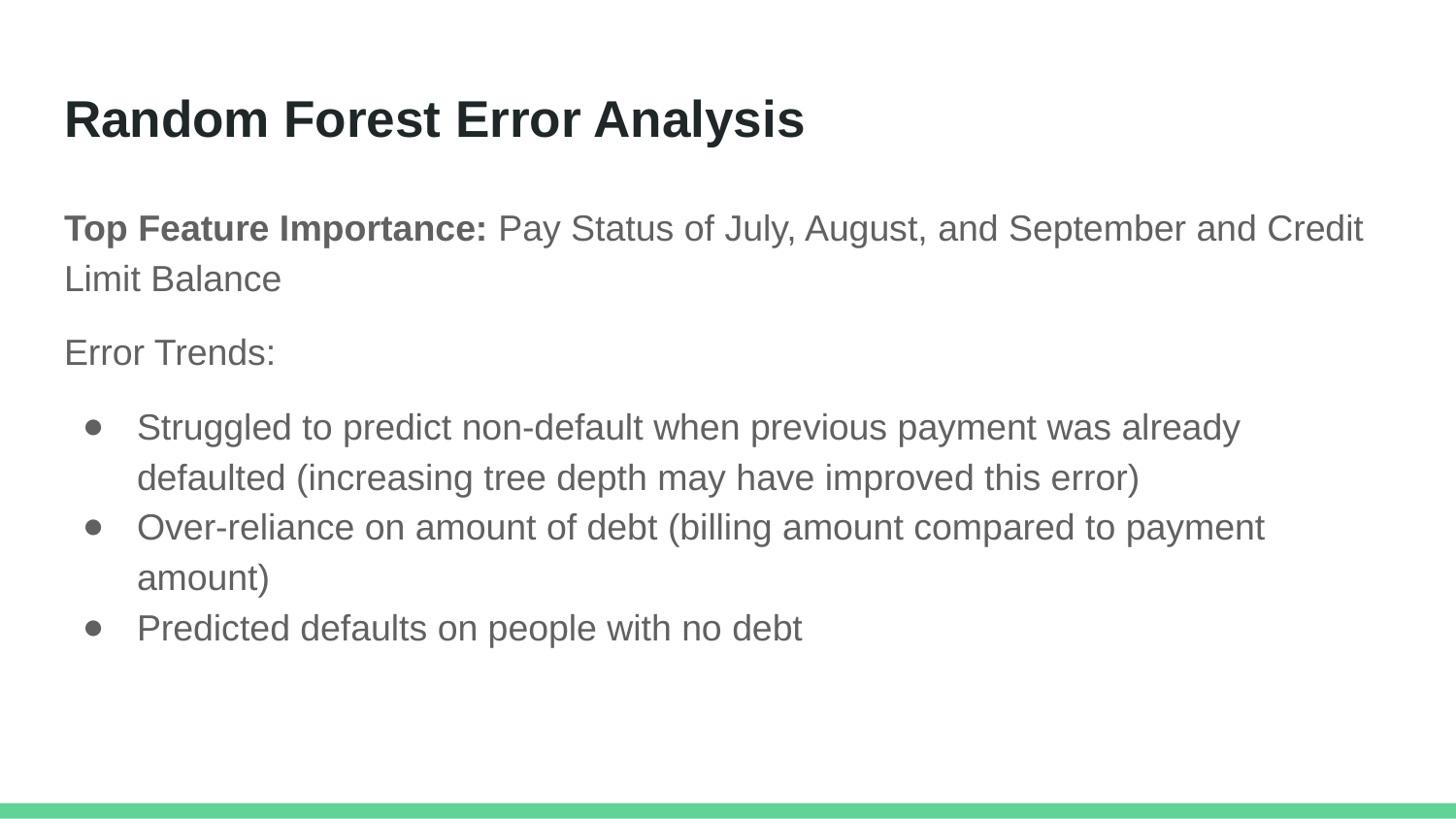

# Random Forest Error Analysis
Top Feature Importance: Pay Status of July, August, and September and Credit Limit Balance
Error Trends:
Struggled to predict non-default when previous payment was already defaulted (increasing tree depth may have improved this error)
Over-reliance on amount of debt (billing amount compared to payment amount)
Predicted defaults on people with no debt